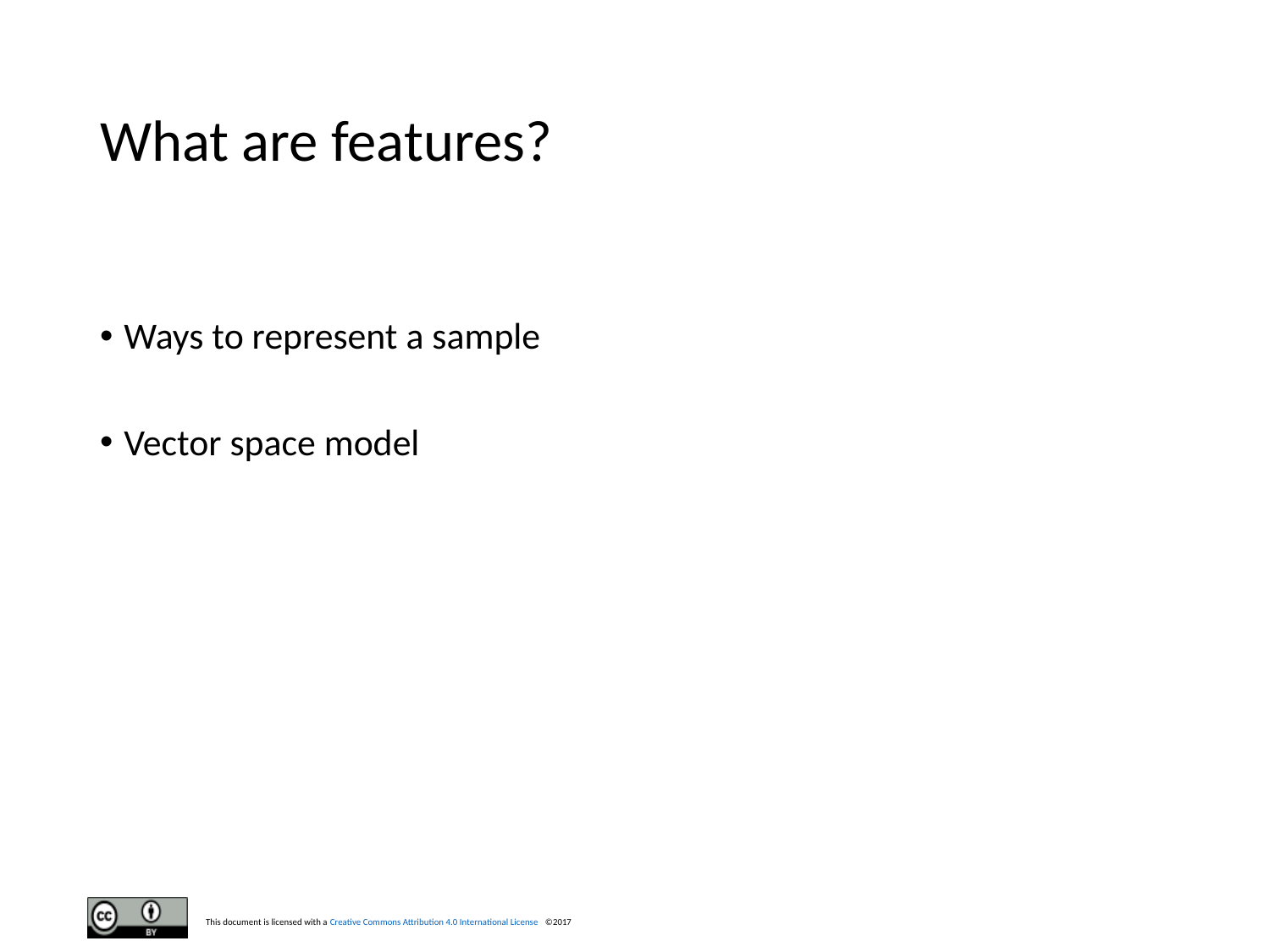

# What are features?

Ways to represent a sample

Vector space model